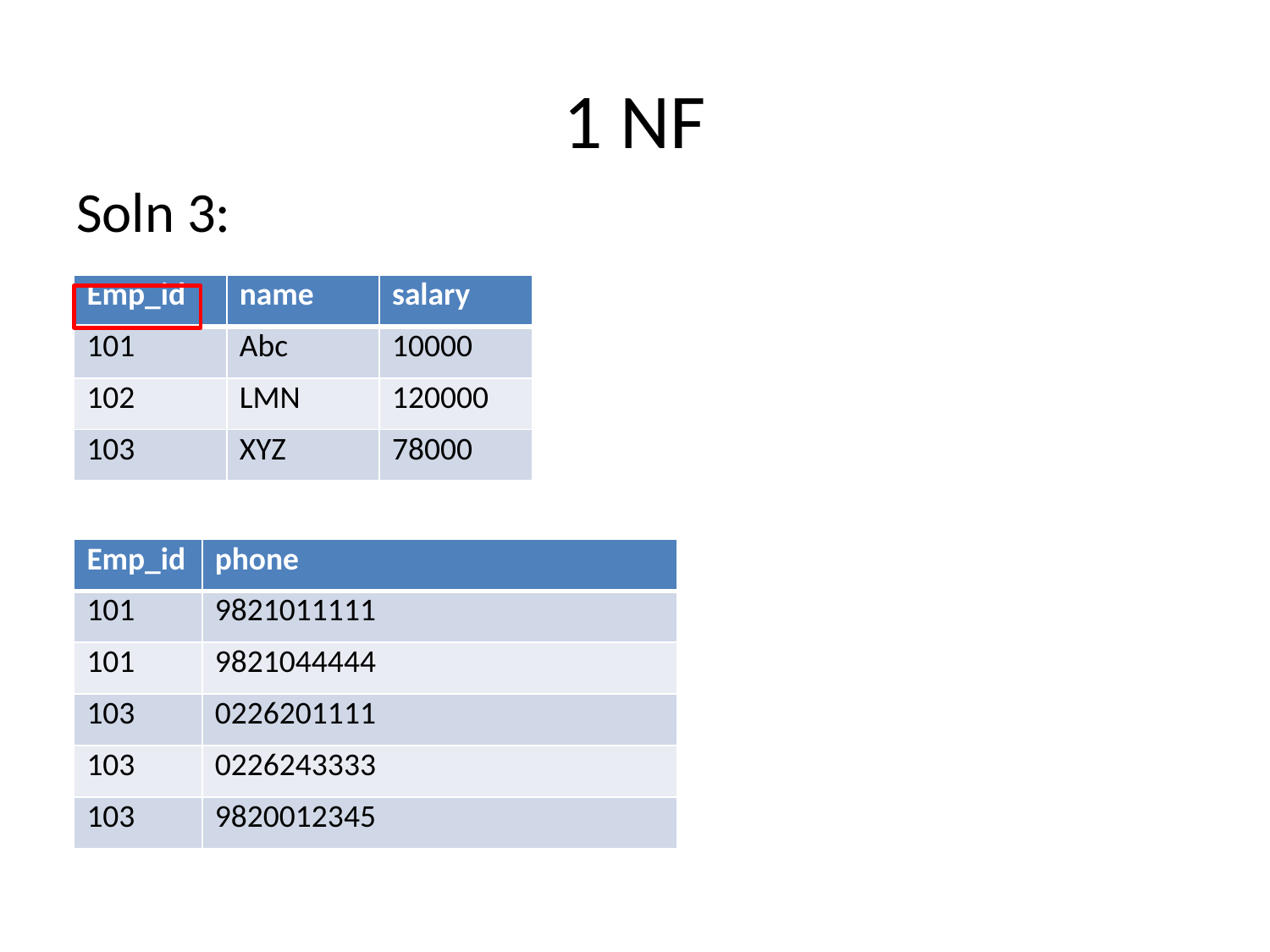

# 1 NF
Soln 3:
| Emp\_id | name | salary |
| --- | --- | --- |
| 101 | Abc | 10000 |
| 102 | LMN | 120000 |
| 103 | XYZ | 78000 |

| Emp\_id | phone |
| --- | --- |
| 101 | 9821011111 |
| 101 | 9821044444 |
| 103 | 0226201111 |
| 103 | 0226243333 |
| 103 | 9820012345 |